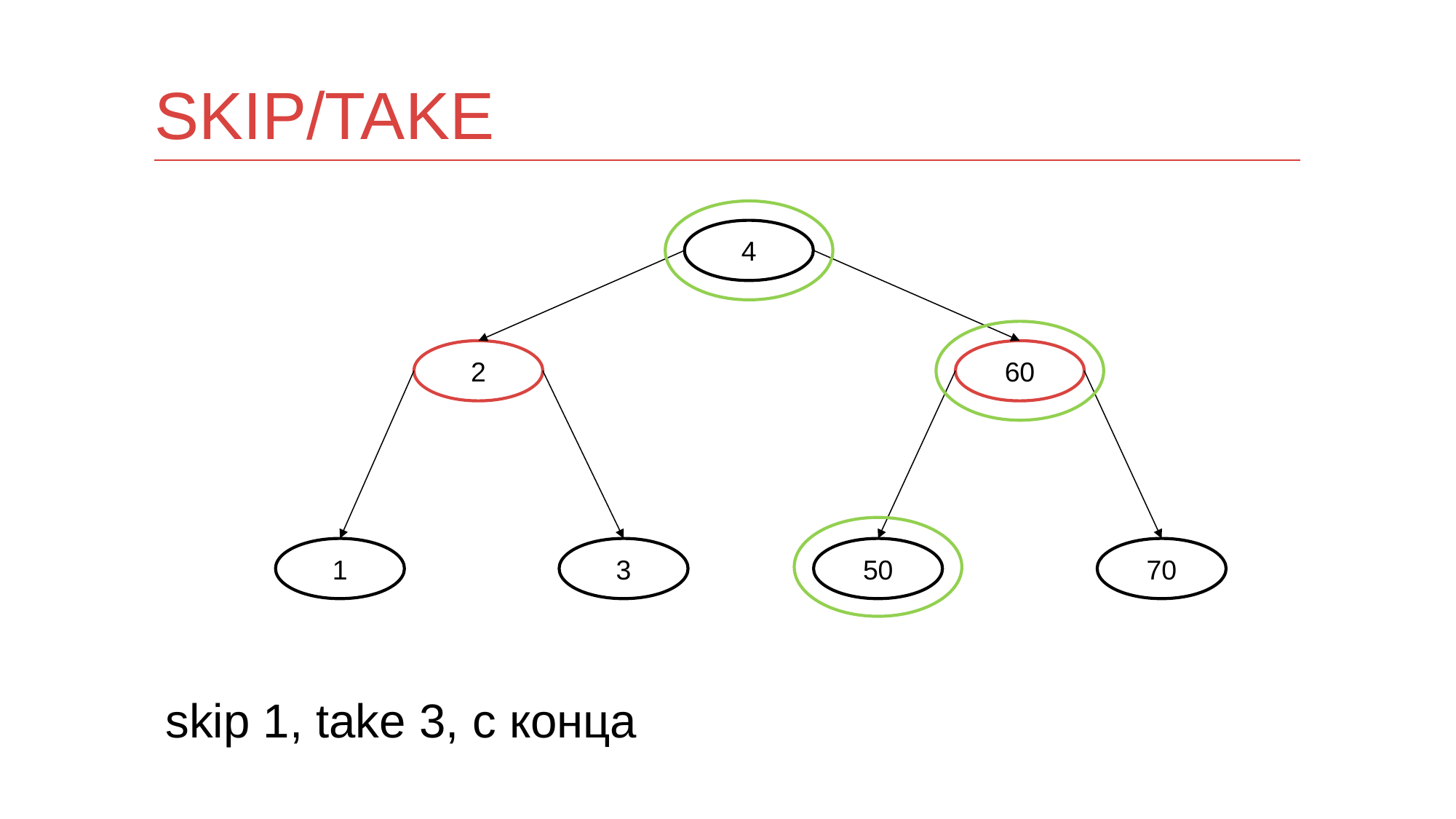

# Skip/take

4

2
60

1
3
50
70
skip 1, take 3, с конца